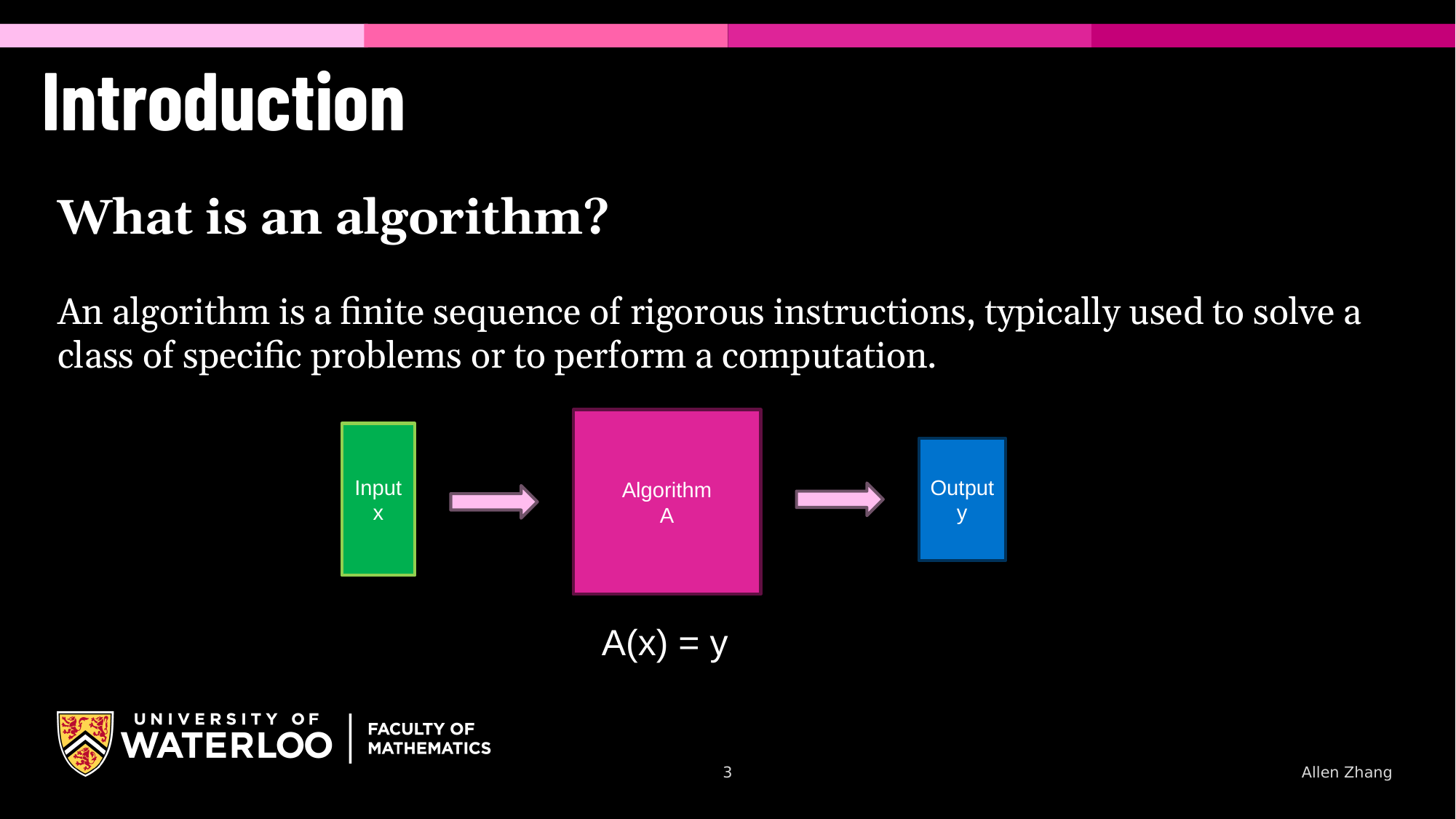

Introduction
What is an algorithm?

An algorithm is a finite sequence of rigorous instructions, typically used to solve a class of specific problems or to perform a computation.

Algorithm
A
Input
x
Output
y

A(x) = y
3
Allen Zhang